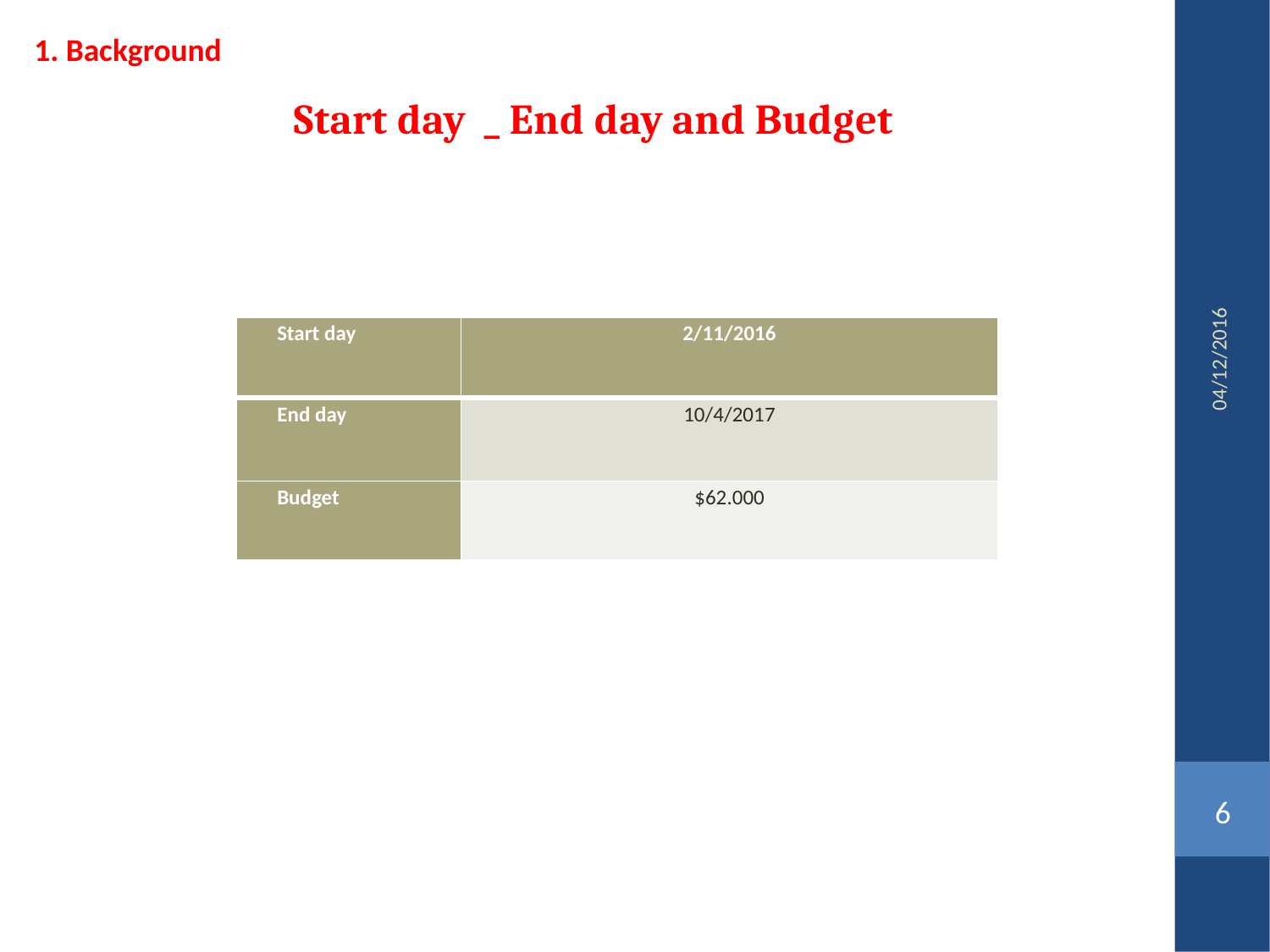

1. Background
Start day  _ End day and Budget
04/12/2016
| Start day | 2/11/2016 |
| --- | --- |
| End day | 10/4/2017 |
| Budget | $62.000 |
6